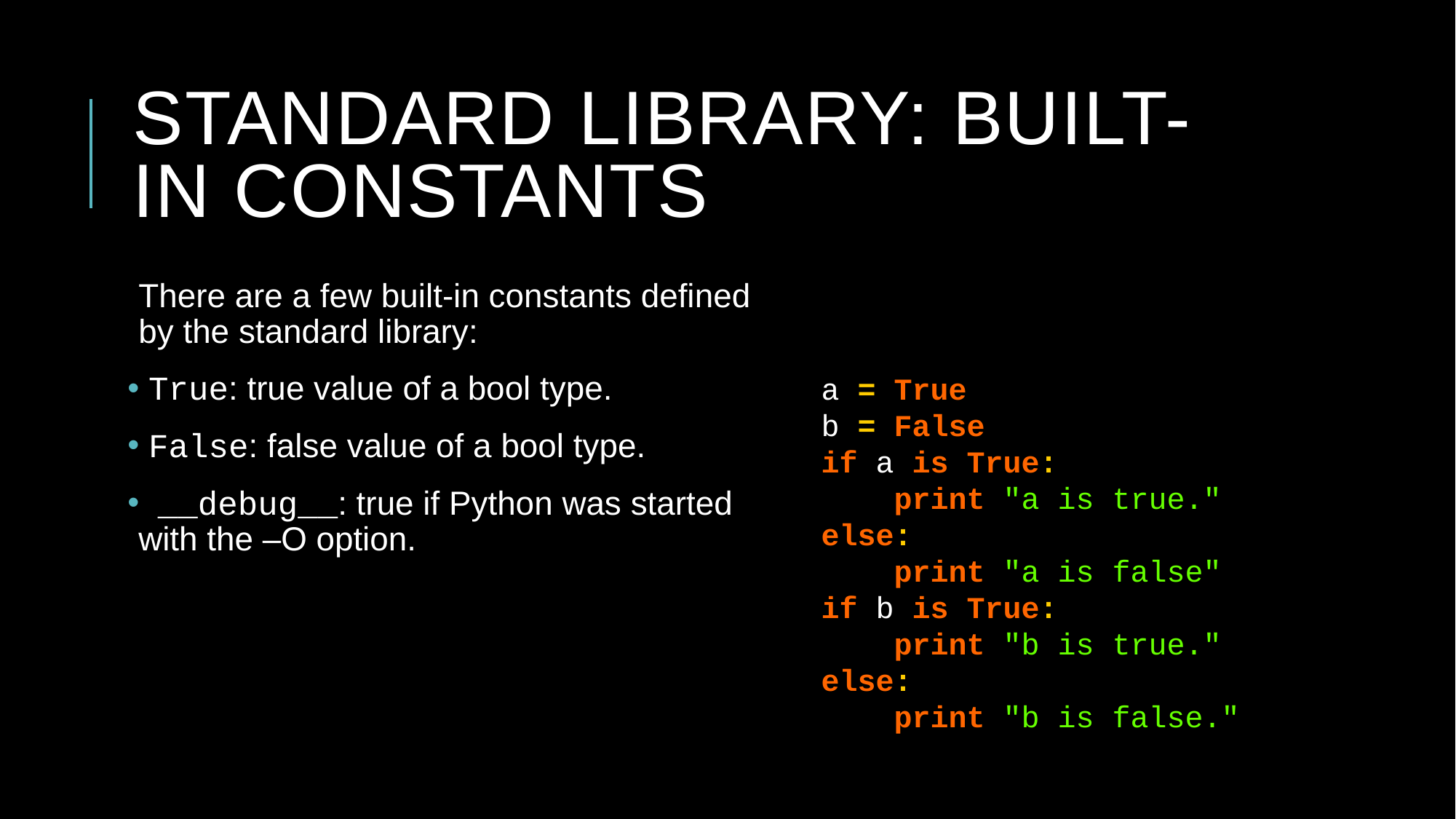

# Standard library: built-in constants
There are a few built-in constants defined by the standard library:
 True: true value of a bool type.
 False: false value of a bool type.
  __debug__: true if Python was started with the –O option.

a = True
b = False
if a is True:
    print "a is true."
else:
    print "a is false"
if b is True:
    print "b is true."
else:
    print "b is false."